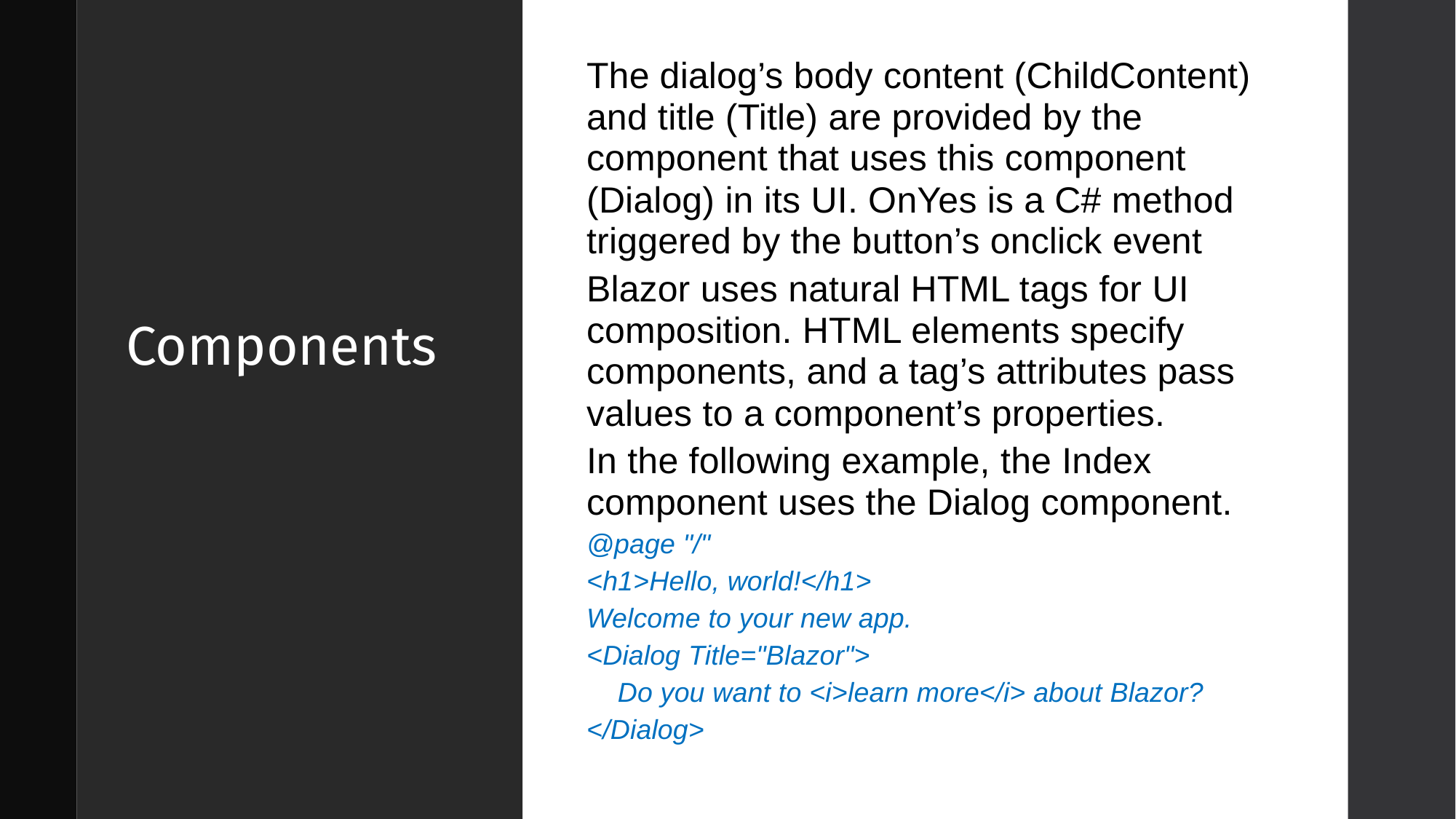

The dialog’s body content (ChildContent) and title (Title) are provided by the component that uses this component (Dialog) in its UI. OnYes is a C# method triggered by the button’s onclick event
Blazor uses natural HTML tags for UI composition. HTML elements specify components, and a tag’s attributes pass values to a component’s properties.
In the following example, the Index component uses the Dialog component.
@page "/"
<h1>Hello, world!</h1>
Welcome to your new app.
<Dialog Title="Blazor">
    Do you want to <i>learn more</i> about Blazor?
</Dialog>

# Components